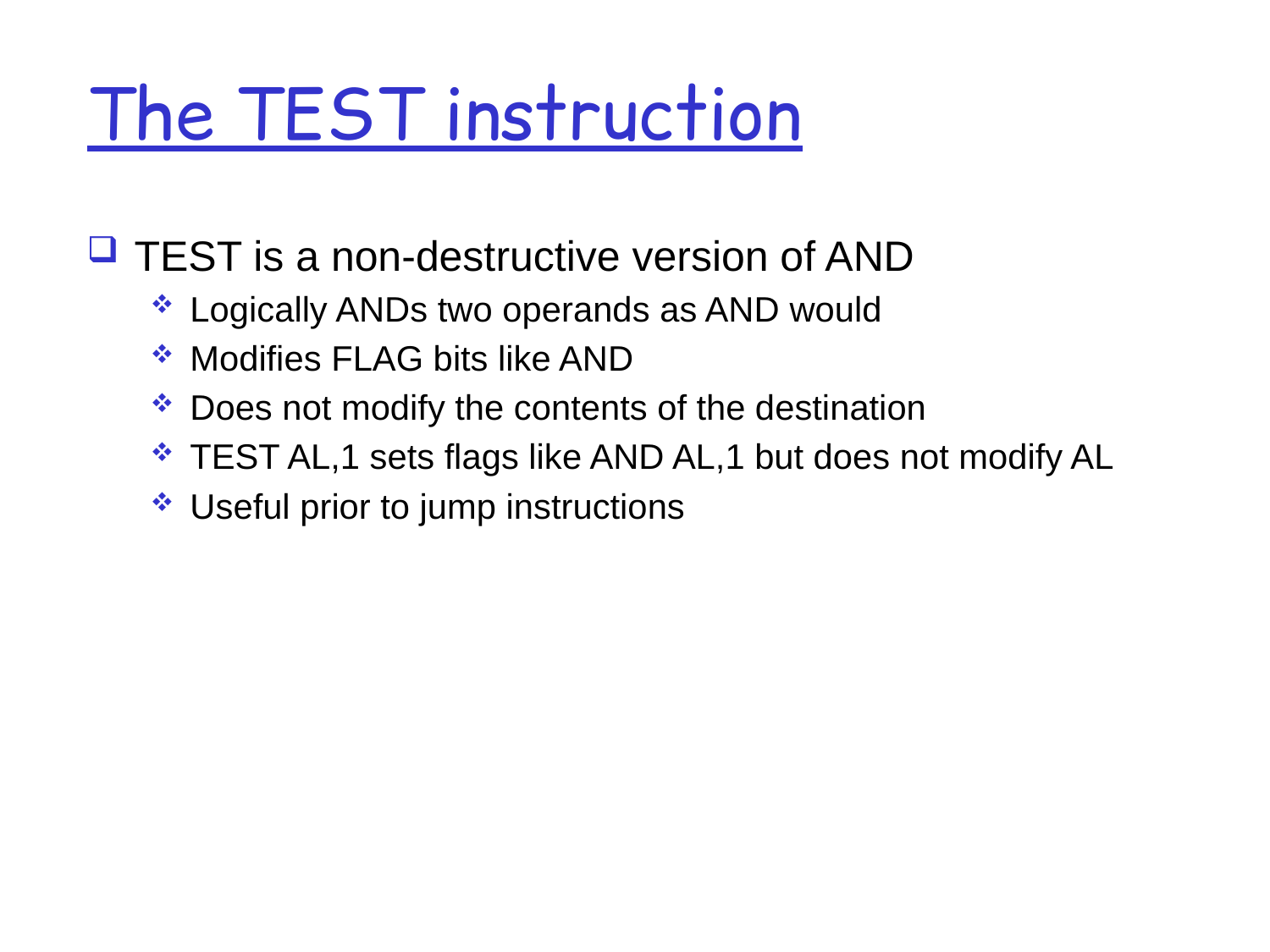

The TEST instruction
TEST is a non-destructive version of AND
Logically ANDs two operands as AND would
Modifies FLAG bits like AND
Does not modify the contents of the destination
TEST AL,1 sets flags like AND AL,1 but does not modify AL
Useful prior to jump instructions